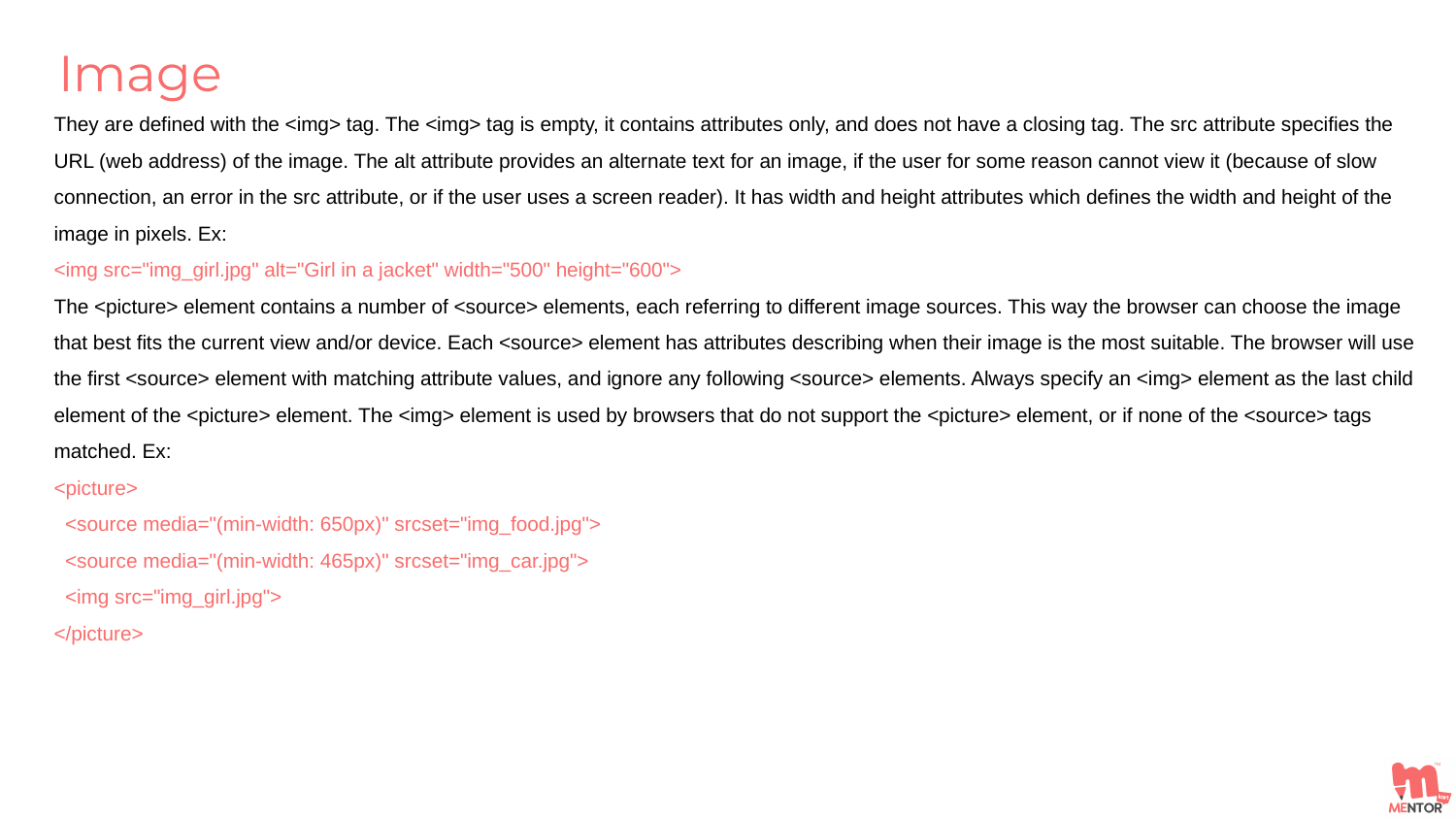

Image
They are defined with the <img> tag. The <img> tag is empty, it contains attributes only, and does not have a closing tag. The src attribute specifies the URL (web address) of the image. The alt attribute provides an alternate text for an image, if the user for some reason cannot view it (because of slow connection, an error in the src attribute, or if the user uses a screen reader). It has width and height attributes which defines the width and height of the image in pixels. Ex:
<img src="img_girl.jpg" alt="Girl in a jacket" width="500" height="600">
The <picture> element contains a number of <source> elements, each referring to different image sources. This way the browser can choose the image that best fits the current view and/or device. Each <source> element has attributes describing when their image is the most suitable. The browser will use the first <source> element with matching attribute values, and ignore any following <source> elements. Always specify an <img> element as the last child element of the <picture> element. The <img> element is used by browsers that do not support the <picture> element, or if none of the <source> tags matched. Ex:
<picture>
  <source media="(min-width: 650px)" srcset="img_food.jpg">
  <source media="(min-width: 465px)" srcset="img_car.jpg">
  <img src="img_girl.jpg">
</picture>